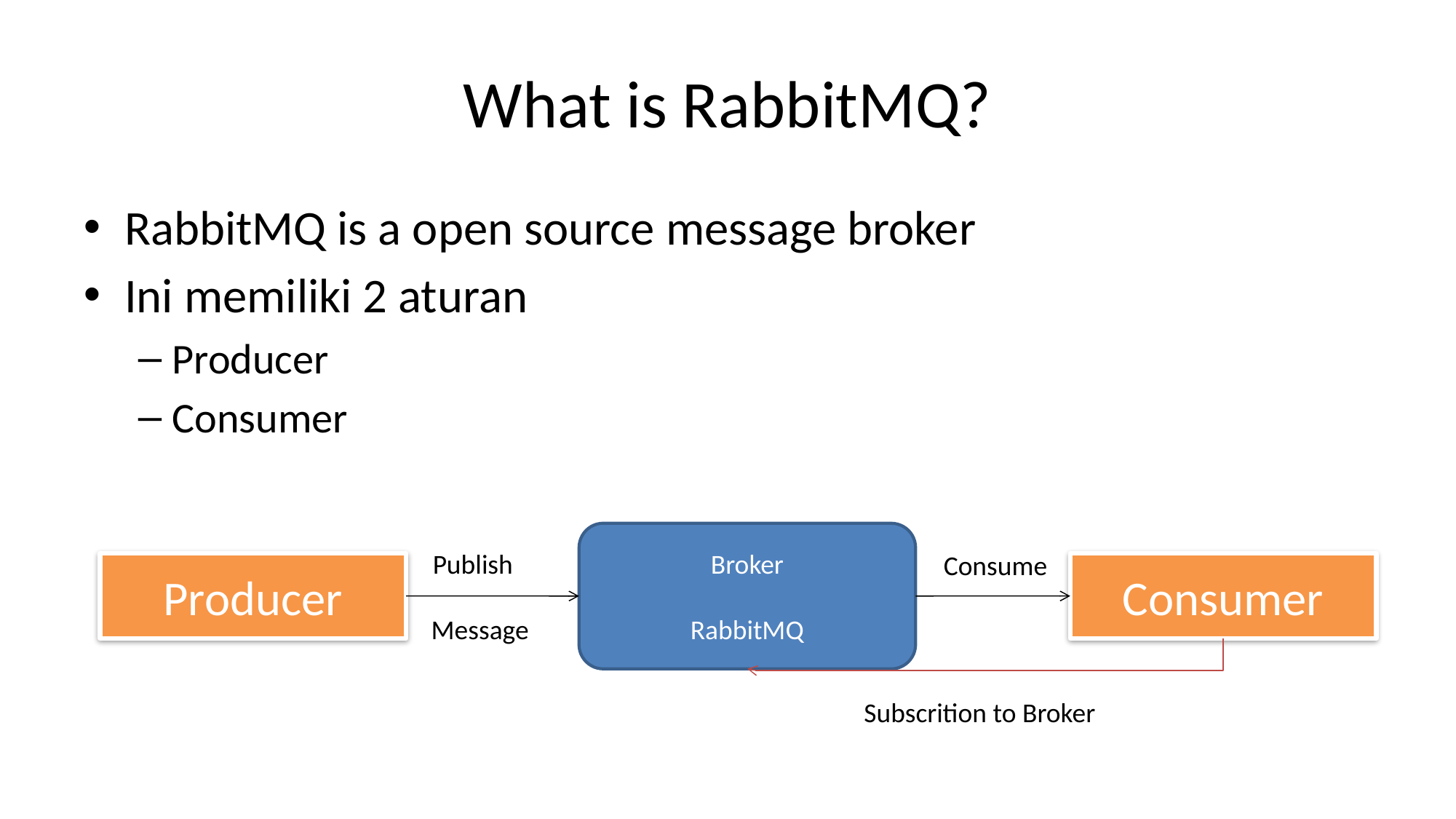

# What is RabbitMQ?
RabbitMQ is a open source message broker
Ini memiliki 2 aturan
Producer
Consumer
Broker

RabbitMQ
Publish
Consume
Producer
Consumer
Message
Subscrition to Broker